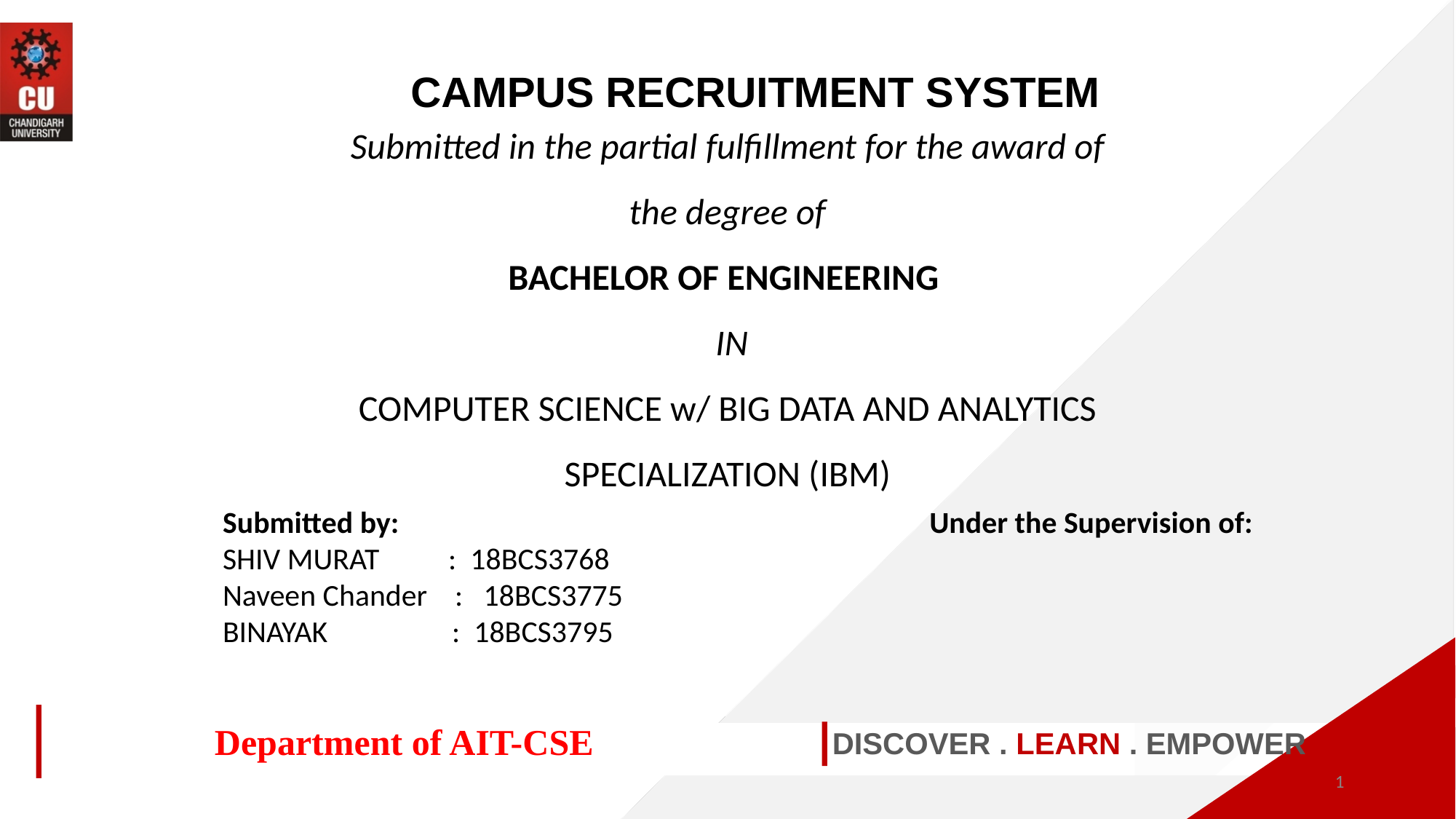

CAMPUS RECRUITMENT SYSTEM

Submitted in the partial fulfillment for the award of the degree of
BACHELOR OF ENGINEERING
 IN
COMPUTER SCIENCE w/ BIG DATA AND ANALYTICS SPECIALIZATION (IBM)

Submitted by:
SHIV MURAT          :  18BCS3768
Naveen Chander    :   18BCS3775
BINAYAK                  :  18BCS3795

Under the Supervision of:

Department of AIT-CSE
DISCOVER . LEARN . EMPOWER

1